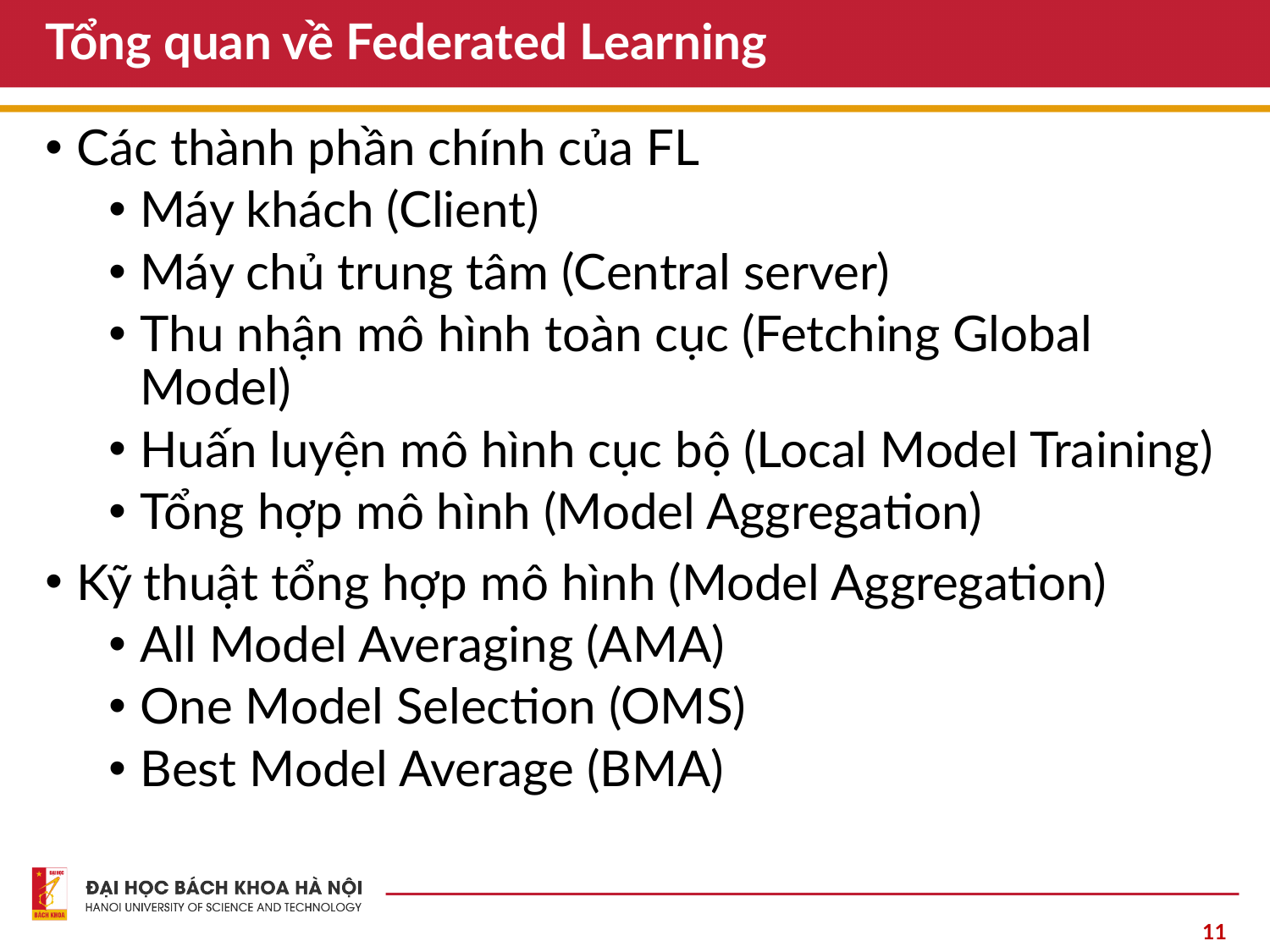

# Tổng quan về Federated Learning
Các thành phần chính của FL
Máy khách (Client)
Máy chủ trung tâm (Central server)
Thu nhận mô hình toàn cục (Fetching Global Model)
Huấn luyện mô hình cục bộ (Local Model Training)
Tổng hợp mô hình (Model Aggregation)
Kỹ thuật tổng hợp mô hình (Model Aggregation)
All Model Averaging (AMA)
One Model Selection (OMS)
Best Model Average (BMA)
11